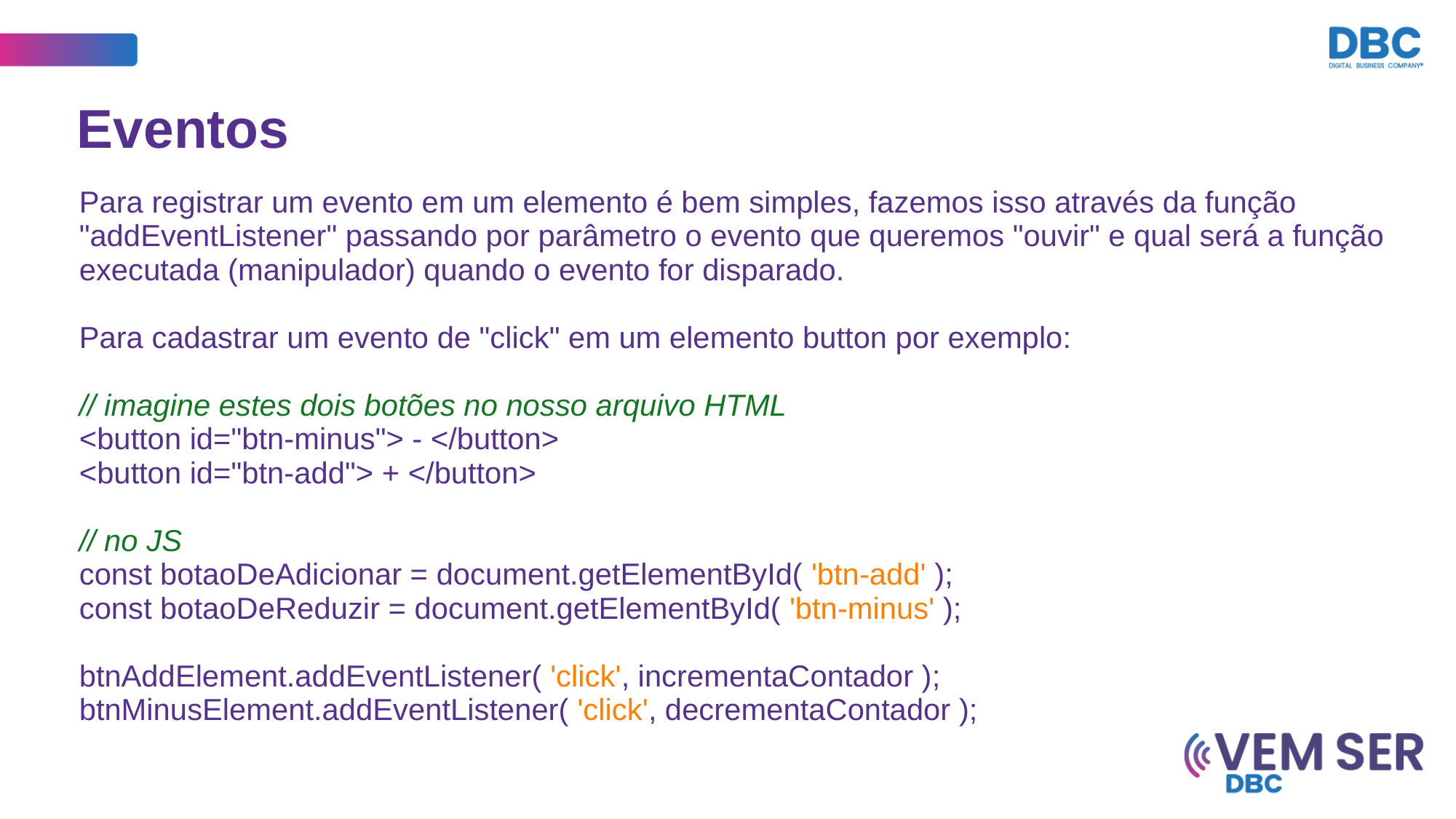

Eventos

Para registrar um evento em um elemento é bem simples, fazemos isso através da função "addEventListener" passando por parâmetro o evento que queremos "ouvir" e qual será a função executada (manipulador) quando o evento for disparado.

Para cadastrar um evento de "click" em um elemento button por exemplo:

// imagine estes dois botões no nosso arquivo HTML
<button id="btn-minus"> - </button>
<button id="btn-add"> + </button>

// no JS
const botaoDeAdicionar = document.getElementById( 'btn-add' );
const botaoDeReduzir = document.getElementById( 'btn-minus' );

btnAddElement.addEventListener( 'click', incrementaContador );
btnMinusElement.addEventListener( 'click', decrementaContador );